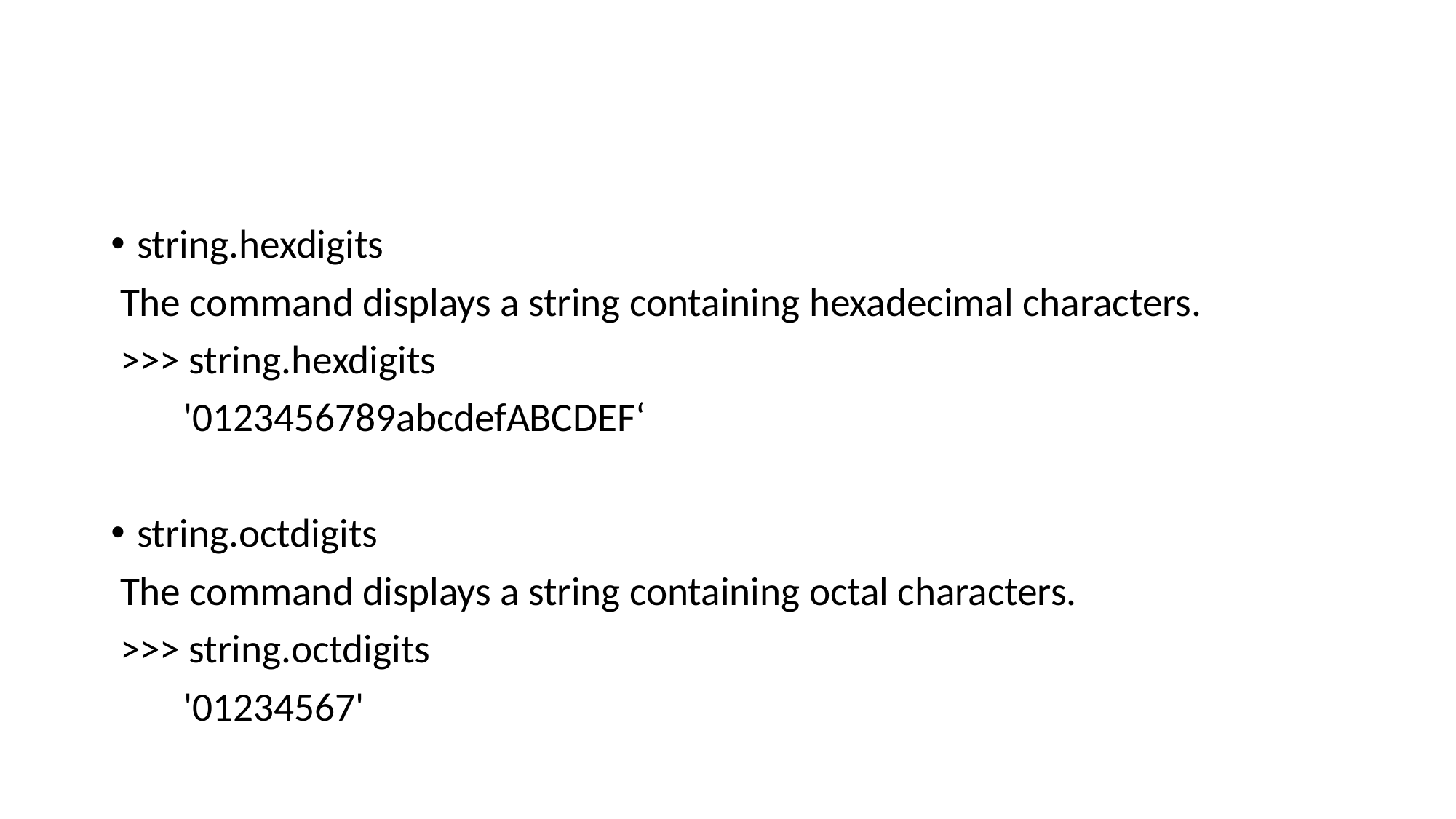

#
string.hexdigits
 The command displays a string containing hexadecimal characters.
 >>> string.hexdigits
        '0123456789abcdefABCDEF‘

string.octdigits
 The command displays a string containing octal characters.
 >>> string.octdigits
        '01234567'